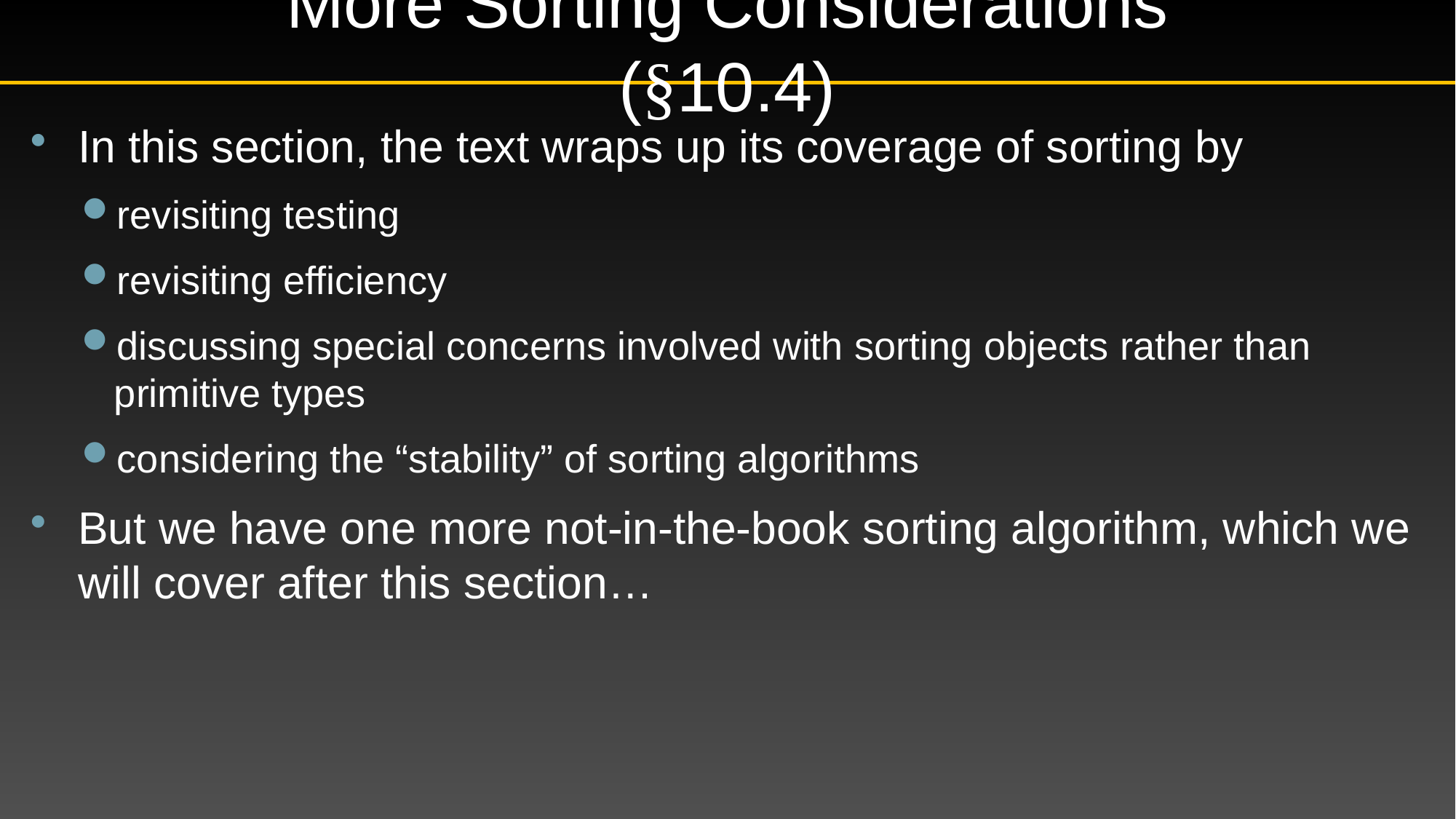

# More Sorting Considerations (§10.4)
In this section, the text wraps up its coverage of sorting by
revisiting testing
revisiting efficiency
discussing special concerns involved with sorting objects rather than primitive types
considering the “stability” of sorting algorithms
But we have one more not-in-the-book sorting algorithm, which we will cover after this section…